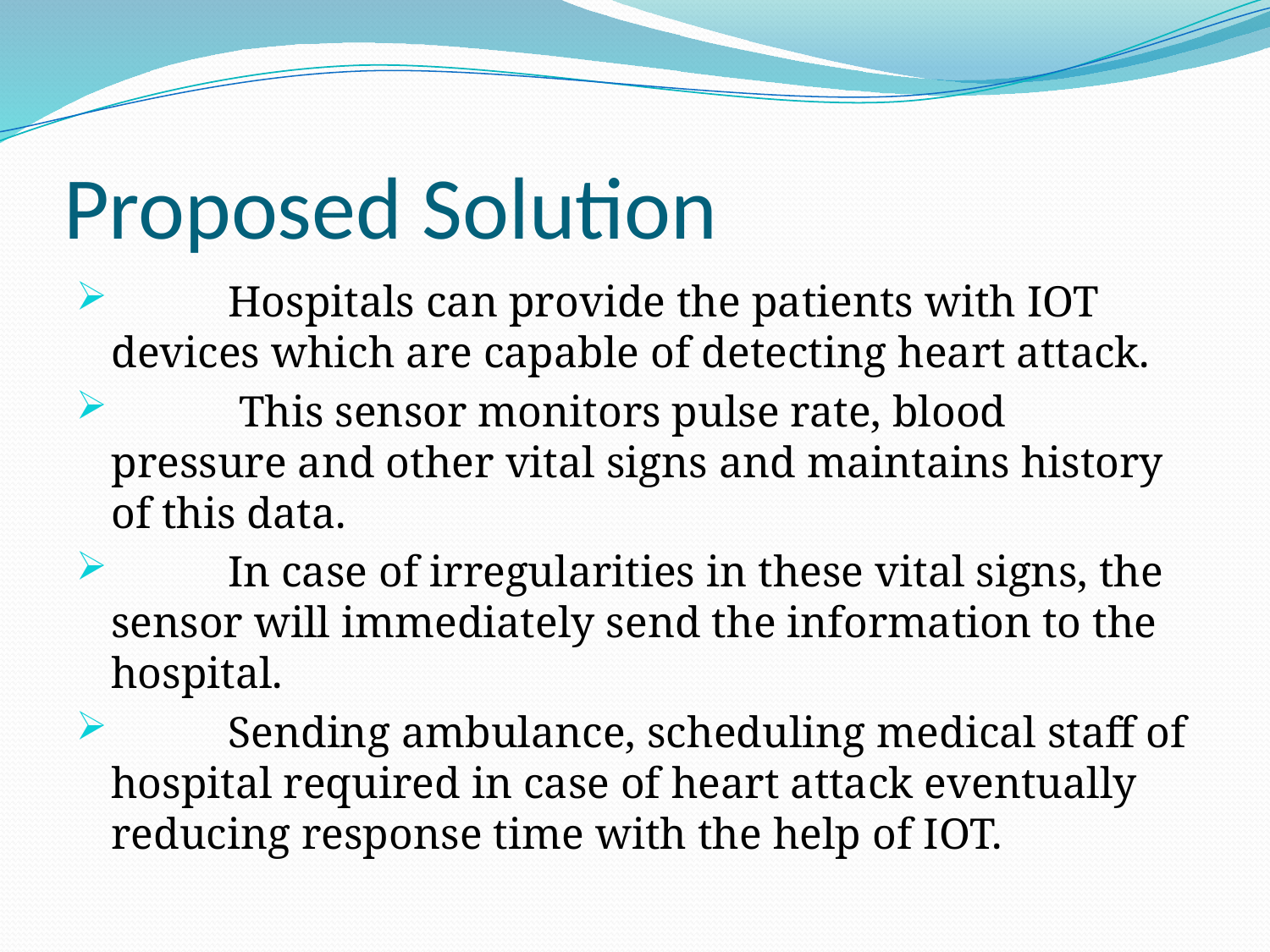

# Proposed Solution
	Hospitals can provide the patients with IOT devices which are capable of detecting heart attack.
	 This sensor monitors pulse rate, blood pressure and other vital signs and maintains history of this data.
	In case of irregularities in these vital signs, the sensor will immediately send the information to the hospital.
	Sending ambulance, scheduling medical staff of hospital required in case of heart attack eventually reducing response time with the help of IOT.